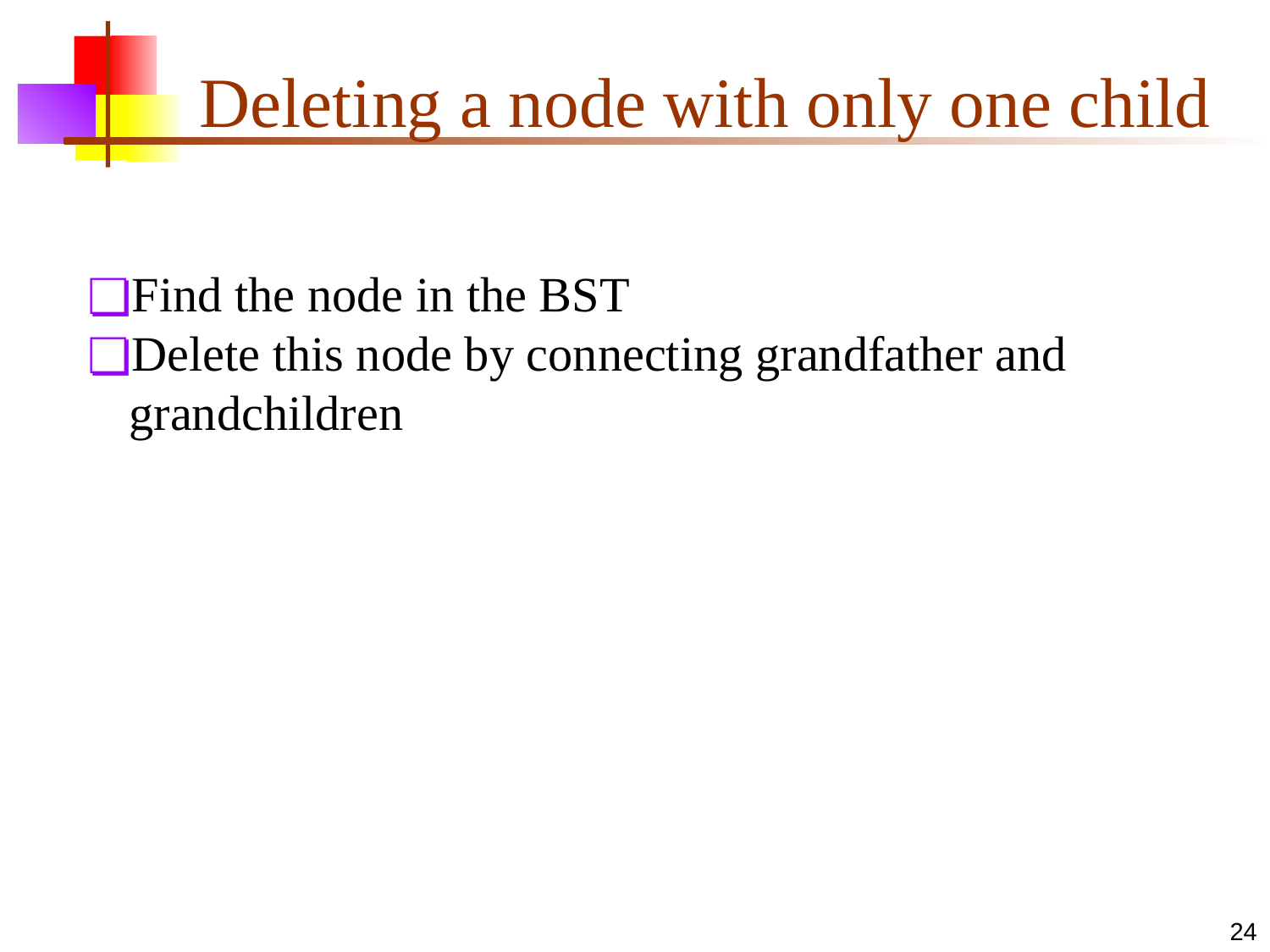

# Deleting a node with only one child

Find the node in the BST
Delete this node by connecting grandfather and grandchildren

24